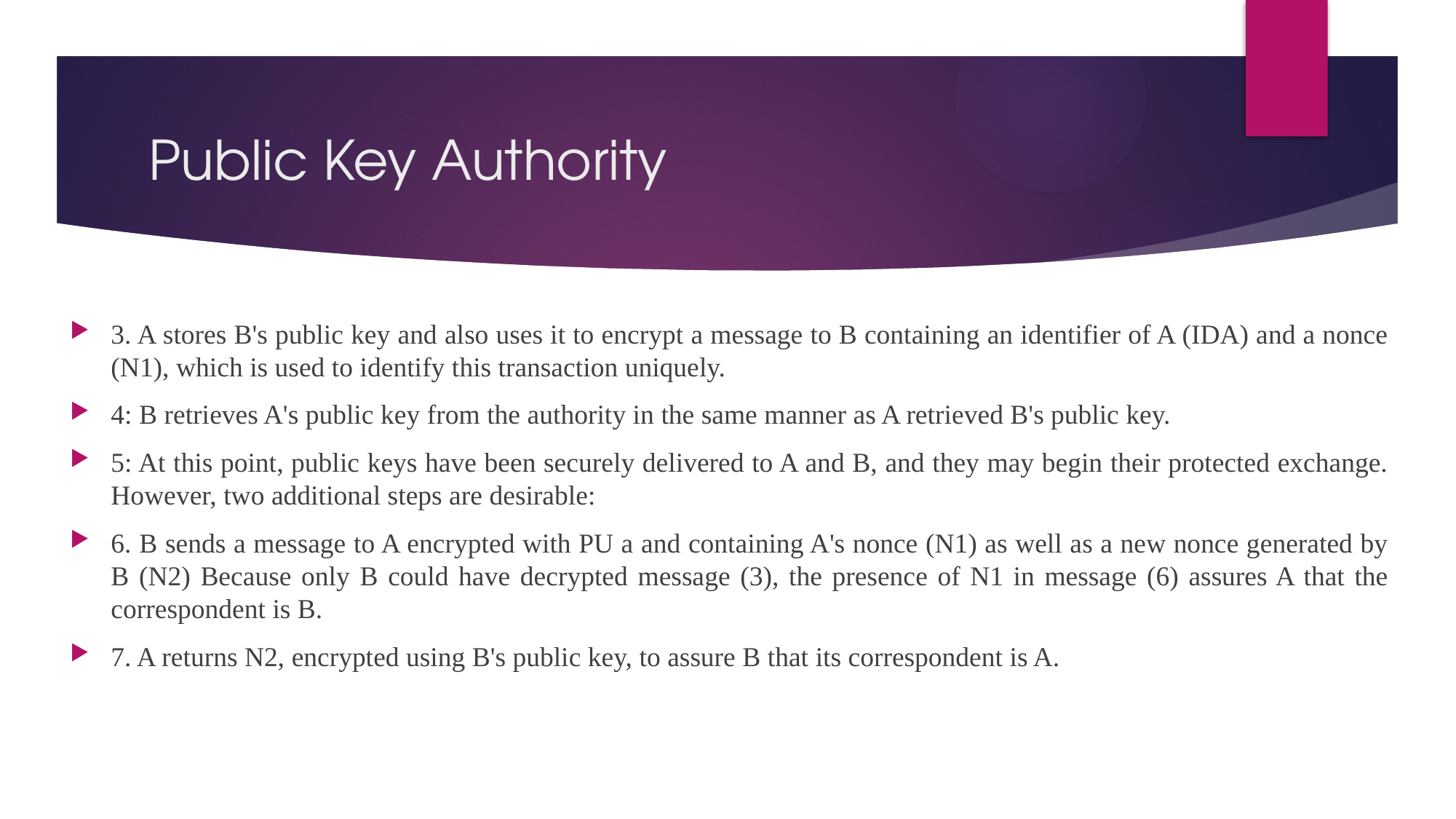

# Public Key Authority
3. A stores B's public key and also uses it to encrypt a message to B containing an identifier of A (IDA) and a nonce (N1), which is used to identify this transaction uniquely.
4: B retrieves A's public key from the authority in the same manner as A retrieved B's public key.
5: At this point, public keys have been securely delivered to A and B, and they may begin their protected exchange. However, two additional steps are desirable:
6. B sends a message to A encrypted with PU a and containing A's nonce (N1) as well as a new nonce generated by B (N2) Because only B could have decrypted message (3), the presence of N1 in message (6) assures A that the correspondent is B.
7. A returns N2, encrypted using B's public key, to assure B that its correspondent is A.